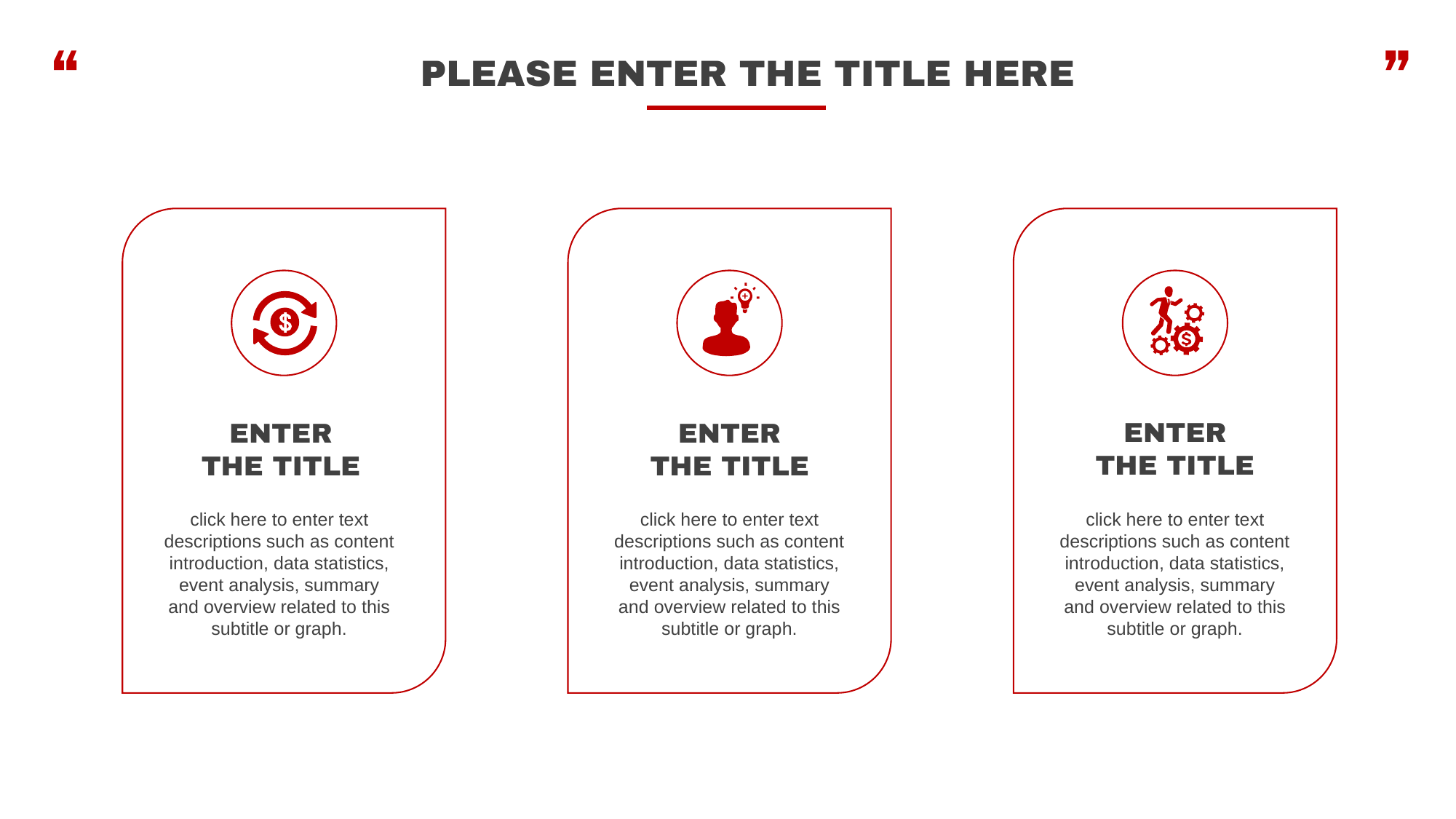

PLEASE ENTER THE TITLE HERE

ENTER
THE TITLE
ENTER
THE TITLE
ENTER
THE TITLE
click here to enter text descriptions such as content introduction, data statistics, event analysis, summary and overview related to this subtitle or graph.
click here to enter text descriptions such as content introduction, data statistics, event analysis, summary and overview related to this subtitle or graph.
click here to enter text descriptions such as content introduction, data statistics, event analysis, summary and overview related to this subtitle or graph.